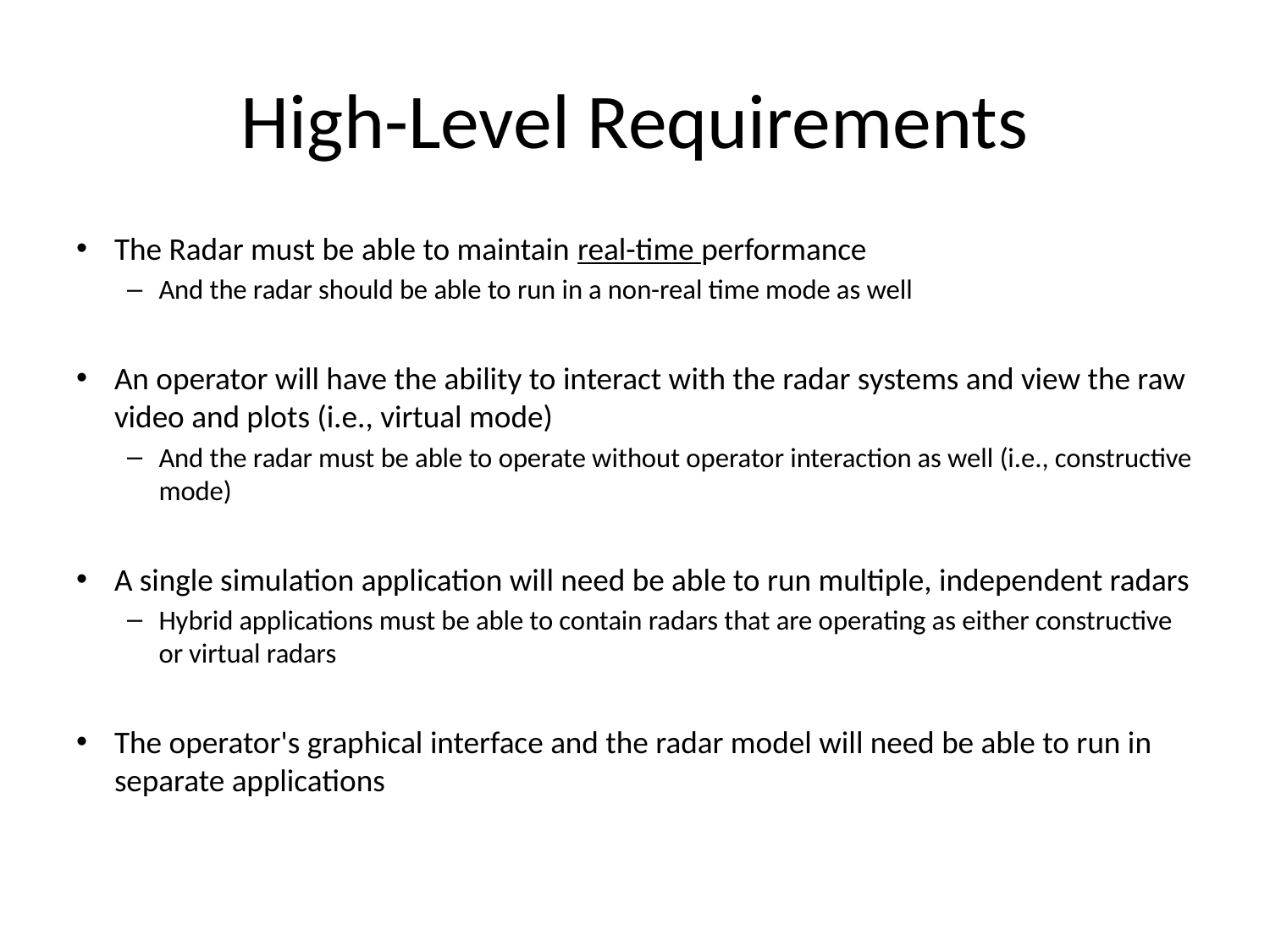

# High-Level Requirements
The Radar must be able to maintain real-time performance
And the radar should be able to run in a non-real time mode as well

An operator will have the ability to interact with the radar systems and view the raw video and plots (i.e., virtual mode)
And the radar must be able to operate without operator interaction as well (i.e., constructive mode)

A single simulation application will need be able to run multiple, independent radars
Hybrid applications must be able to contain radars that are operating as either constructive or virtual radars

The operator's graphical interface and the radar model will need be able to run in separate applications